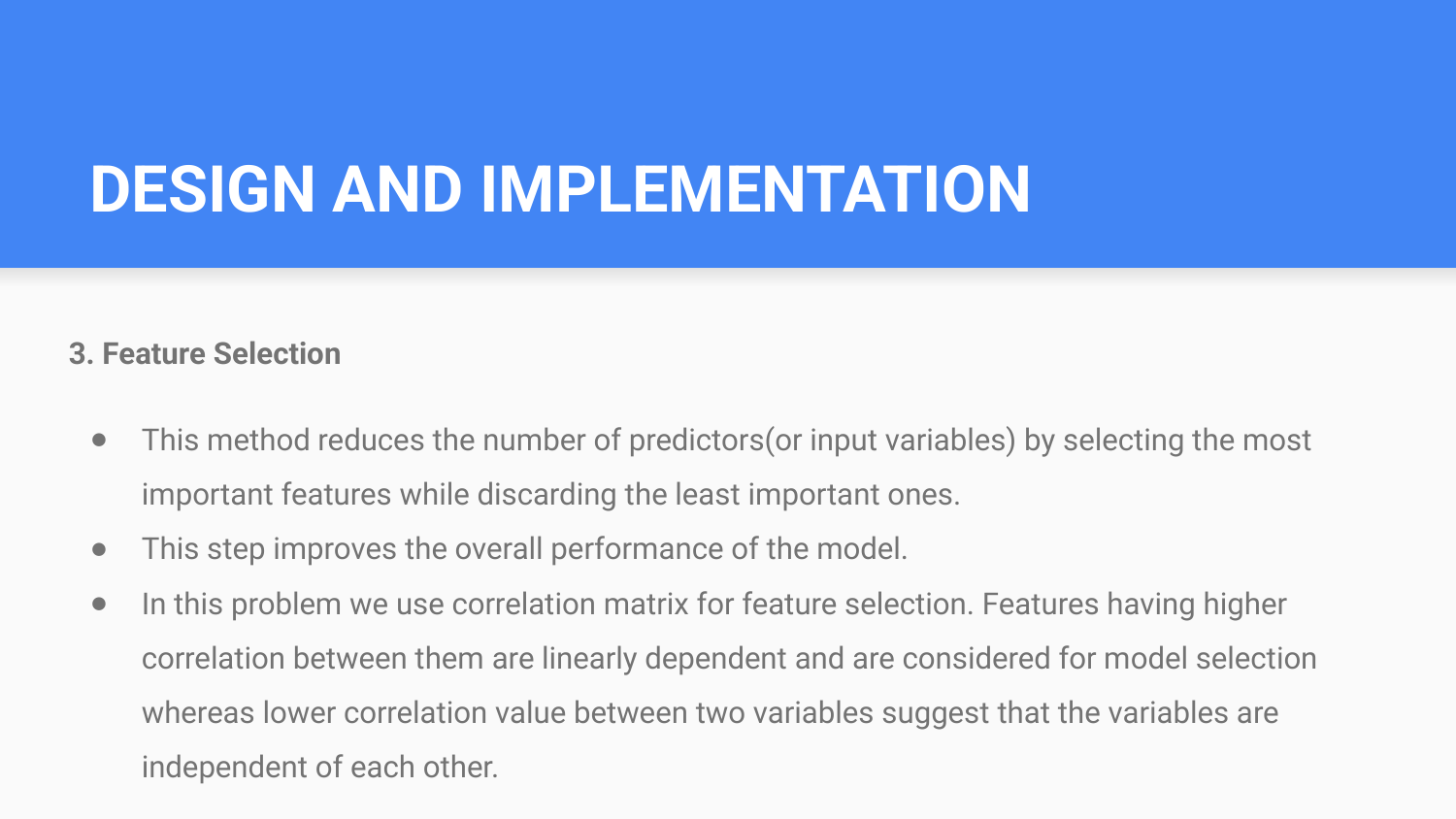

# DESIGN AND IMPLEMENTATION
3. Feature Selection
This method reduces the number of predictors(or input variables) by selecting the most important features while discarding the least important ones.
This step improves the overall performance of the model.
In this problem we use correlation matrix for feature selection. Features having higher correlation between them are linearly dependent and are considered for model selection whereas lower correlation value between two variables suggest that the variables are independent of each other.